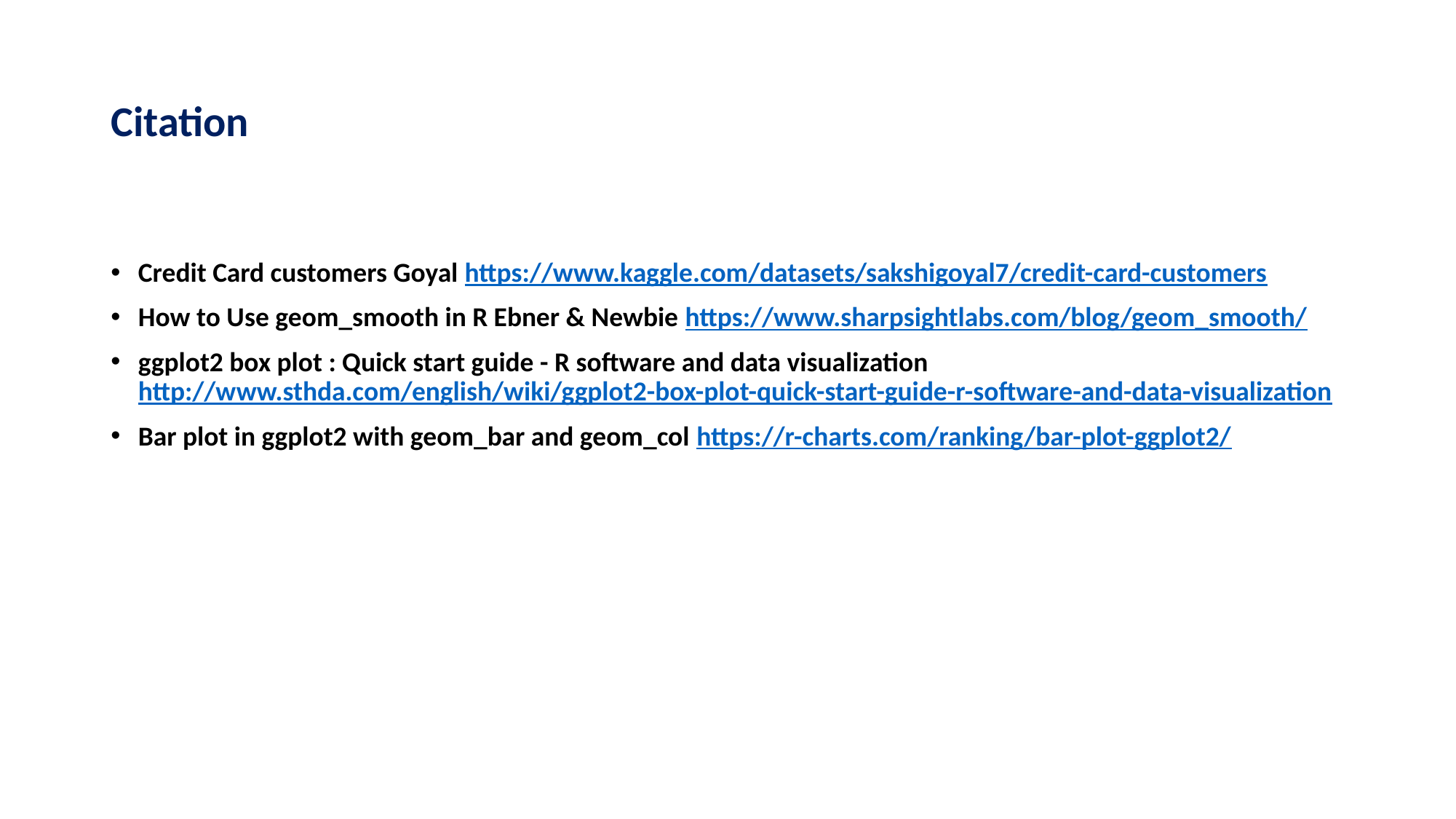

# Citation

Credit Card customers Goyal https://www.kaggle.com/datasets/sakshigoyal7/credit-card-customers
How to Use geom_smooth in R Ebner & Newbie https://www.sharpsightlabs.com/blog/geom_smooth/
ggplot2 box plot : Quick start guide - R software and data visualization http://www.sthda.com/english/wiki/ggplot2-box-plot-quick-start-guide-r-software-and-data-visualization
Bar plot in ggplot2 with geom_bar and geom_col https://r-charts.com/ranking/bar-plot-ggplot2/